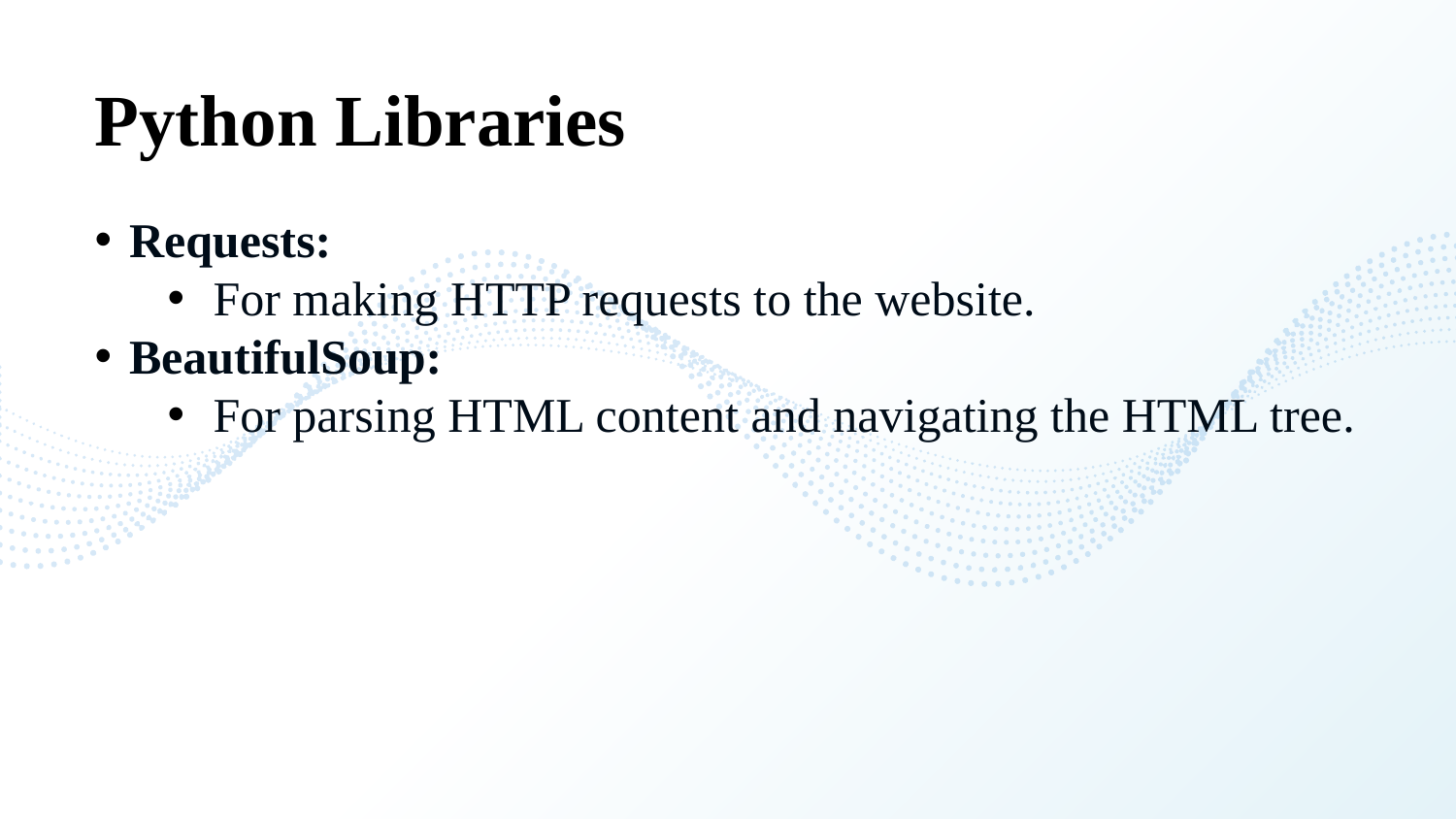

Python Libraries
Requests:
For making HTTP requests to the website.
BeautifulSoup:
For parsing HTML content and navigating the HTML tree.